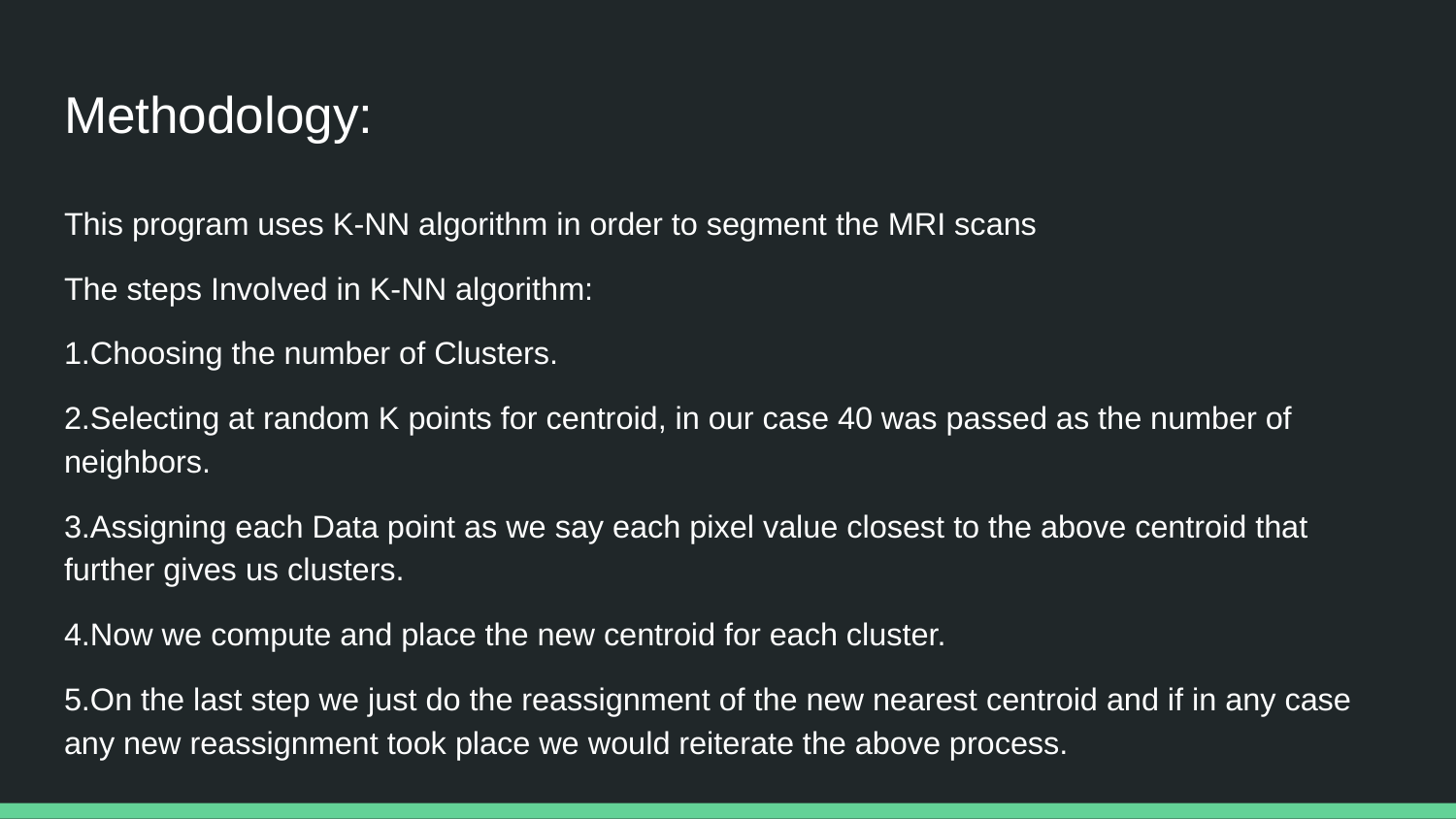

# Methodology:
This program uses K-NN algorithm in order to segment the MRI scans
The steps Involved in K-NN algorithm:
1.Choosing the number of Clusters.
2.Selecting at random K points for centroid, in our case 40 was passed as the number of neighbors.
3.Assigning each Data point as we say each pixel value closest to the above centroid that further gives us clusters.
4.Now we compute and place the new centroid for each cluster.
5.On the last step we just do the reassignment of the new nearest centroid and if in any case any new reassignment took place we would reiterate the above process.